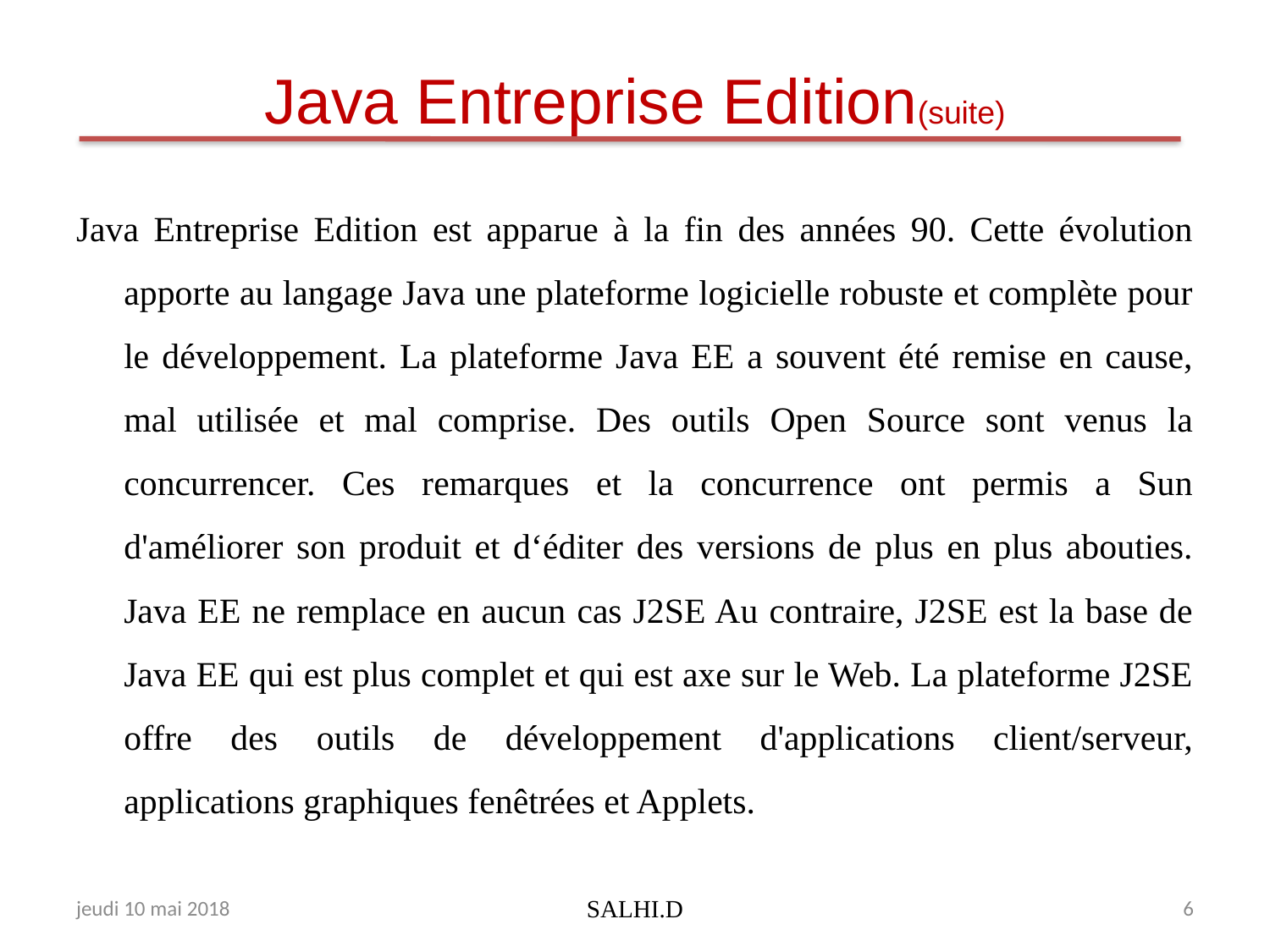

# Java Entreprise Edition(suite)
Java Entreprise Edition est apparue à la fin des années 90. Cette évolution apporte au langage Java une plateforme logicielle robuste et complète pour le développement. La plateforme Java EE a souvent été remise en cause, mal utilisée et mal comprise. Des outils Open Source sont venus la concurrencer. Ces remarques et la concurrence ont permis a Sun d'améliorer son produit et d‘éditer des versions de plus en plus abouties. Java EE ne remplace en aucun cas J2SE Au contraire, J2SE est la base de Java EE qui est plus complet et qui est axe sur le Web. La plateforme J2SE offre des outils de développement d'applications client/serveur, applications graphiques fenêtrées et Applets.
jeudi 10 mai 2018
SALHI.D
6